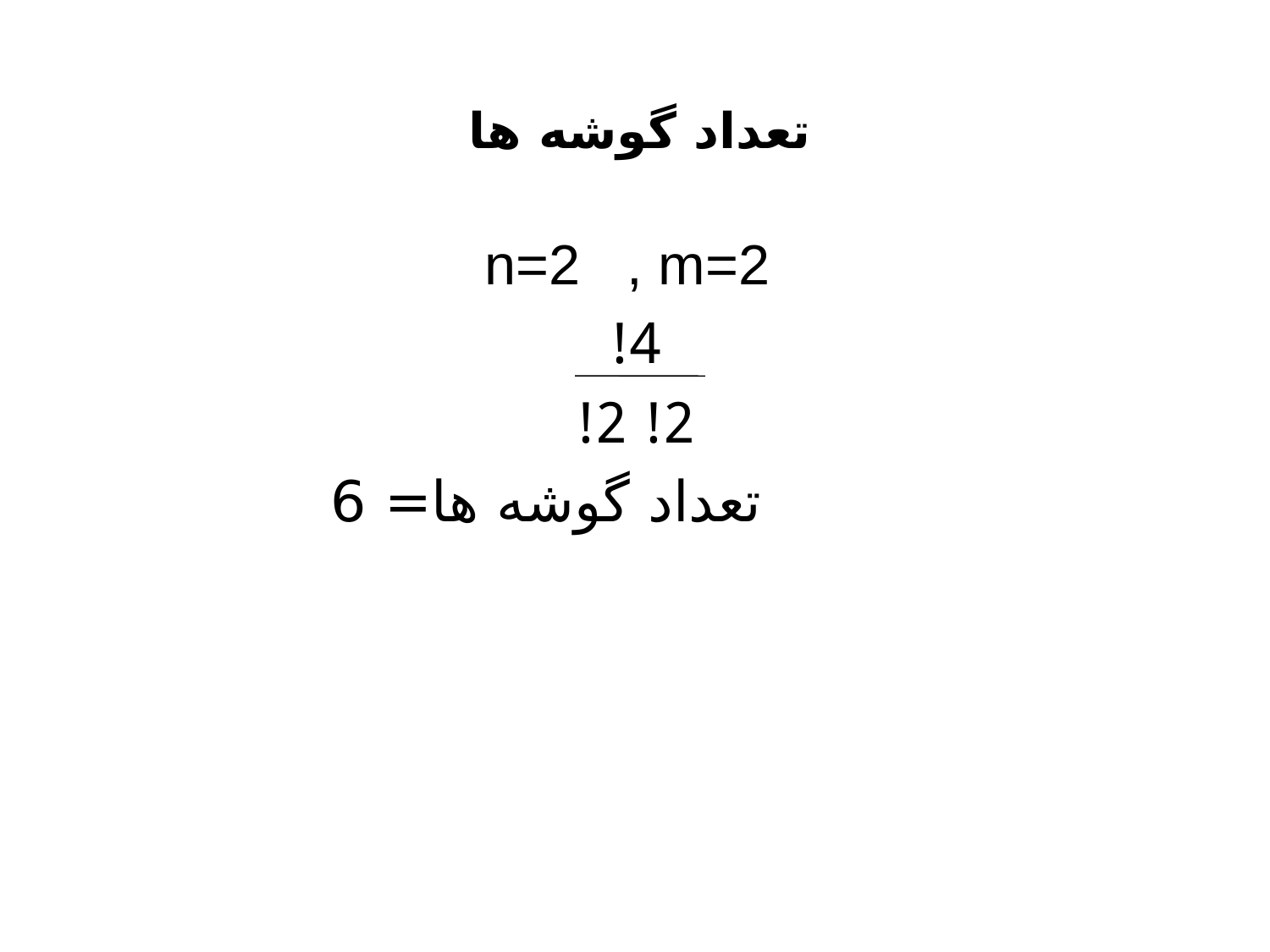

# تعداد گوشه ها
 n=2   , m=2
4!
2! 2!
                        تعداد گوشه ها= 6